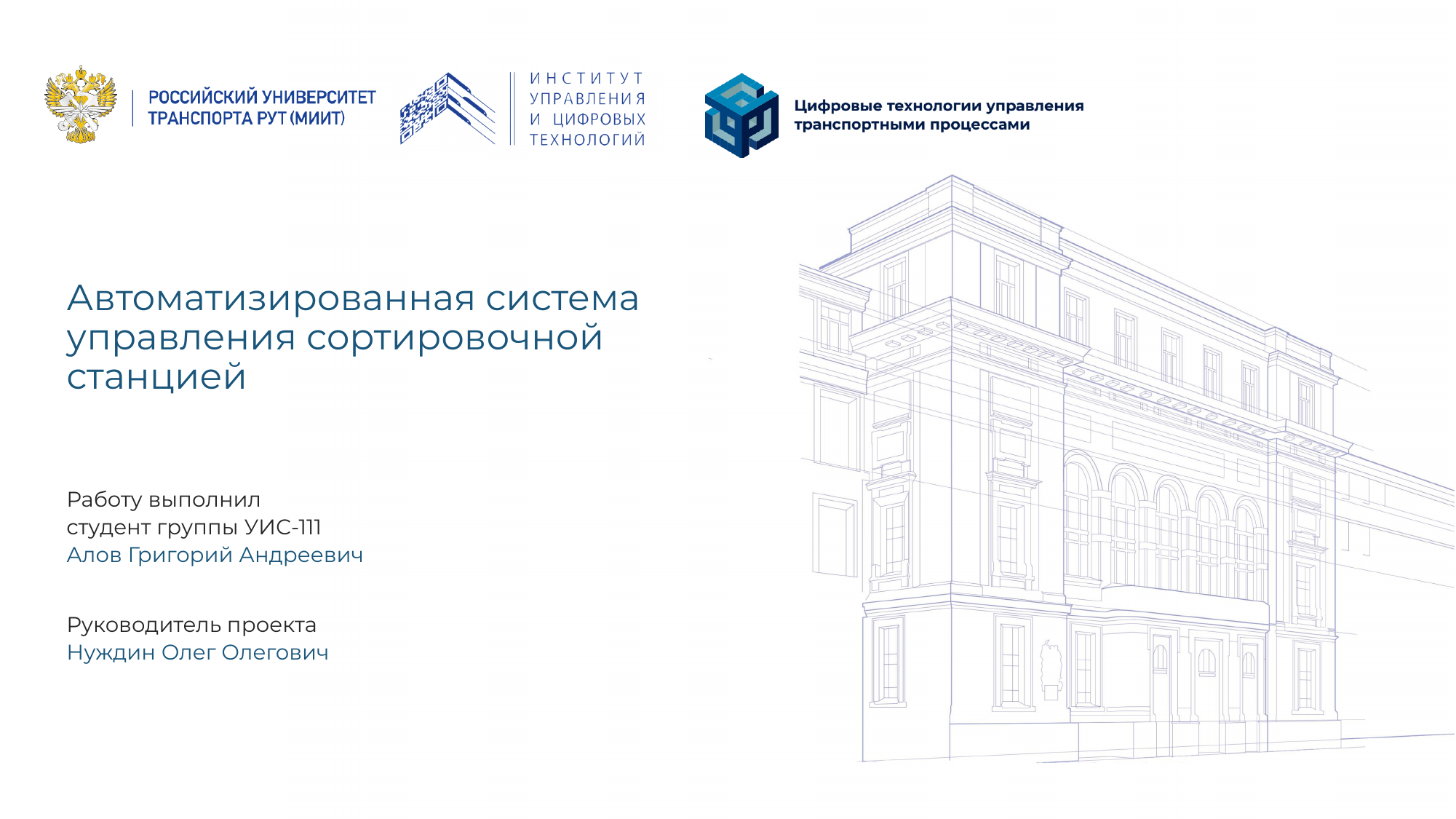

# Автоматизированная система управления сортировочной станцией
Работу выполнил
студент группы УИС-111
Алов Григорий Андреевич

Руководитель проекта
Нуждин Олег Олегович